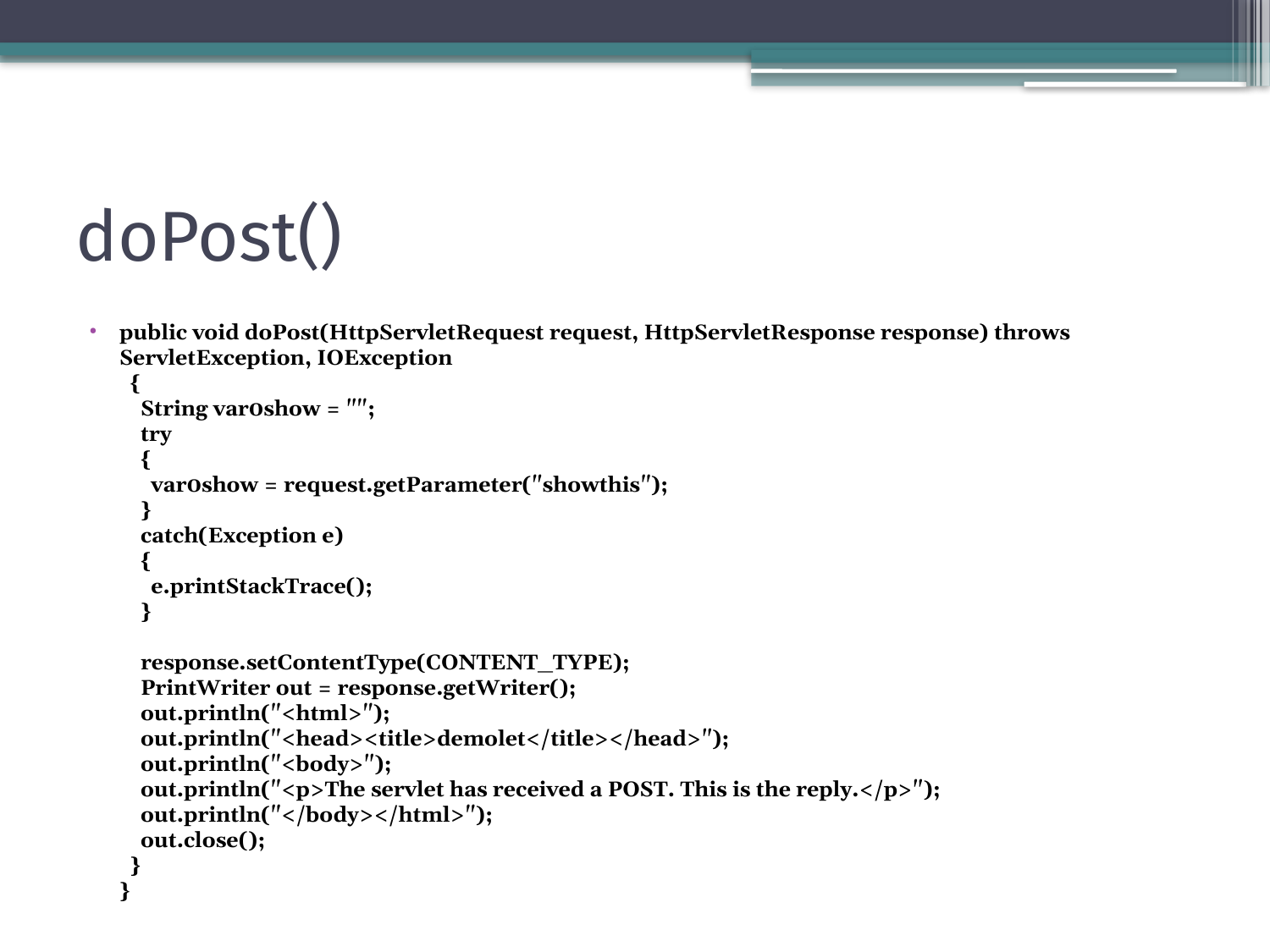

# doPost()
public void doPost(HttpServletRequest request, HttpServletResponse response) throws ServletException, IOException
  {
    String var0show = "";
    try
    {
      var0show = request.getParameter("showthis");
    }
    catch(Exception e)
    {
      e.printStackTrace();
    }
    response.setContentType(CONTENT_TYPE);
    PrintWriter out = response.getWriter();
    out.println("<html>");
    out.println("<head><title>demolet</title></head>");
    out.println("<body>");
    out.println("<p>The servlet has received a POST. This is the reply.</p>");
    out.println("</body></html>");
    out.close();
  }
}